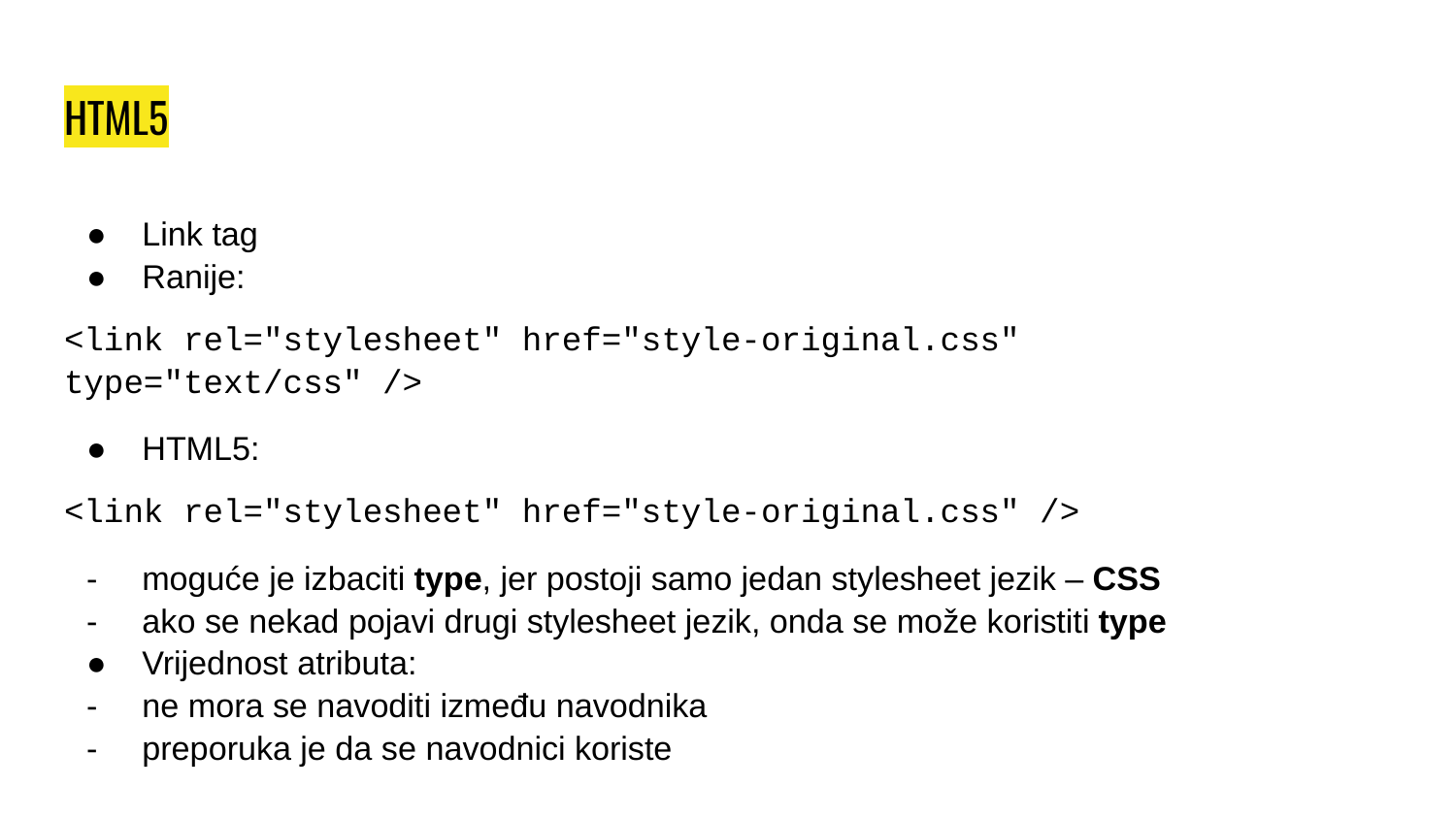

# HTML5
Link tag
Ranije:
<link rel="stylesheet" href="style-original.css" type="text/css" />
HTML5:
<link rel="stylesheet" href="style-original.css" />
moguće je izbaciti type, jer postoji samo jedan stylesheet jezik – CSS
ako se nekad pojavi drugi stylesheet jezik, onda se može koristiti type
Vrijednost atributa:
ne mora se navoditi između navodnika
preporuka je da se navodnici koriste